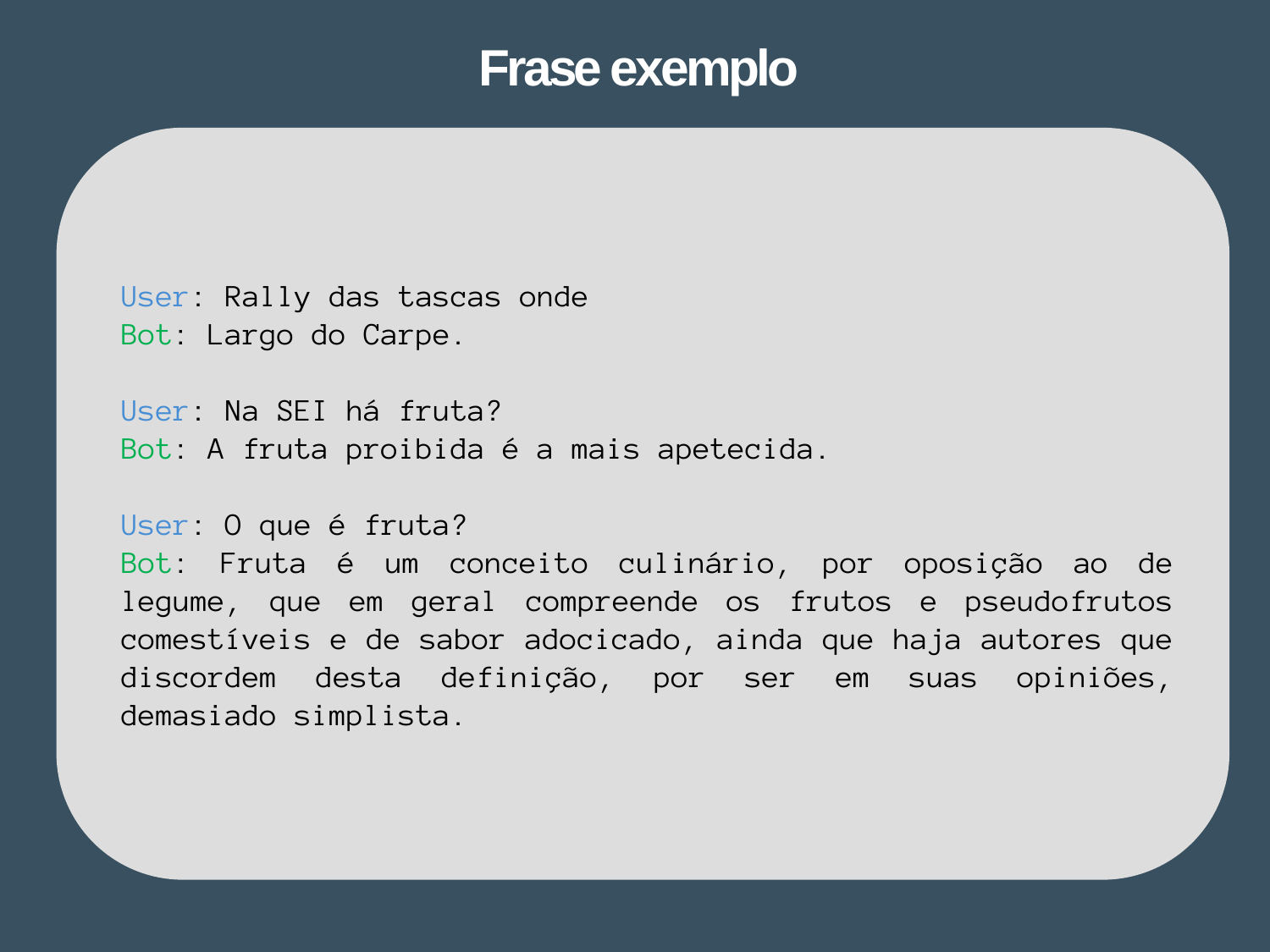

Frase exemplo

User: Rally das tascas onde
Bot: Largo do Carpe.

User: Na SEI há fruta?
Bot: A fruta proibida é a mais apetecida.

User: O que é fruta?
Bot: Fruta é um conceito culinário, por oposição ao de legume, que em geral compreende os frutos e pseudofrutos comestíveis e de sabor adocicado, ainda que haja autores que discordem desta definição, por ser em suas opiniões, demasiado simplista.